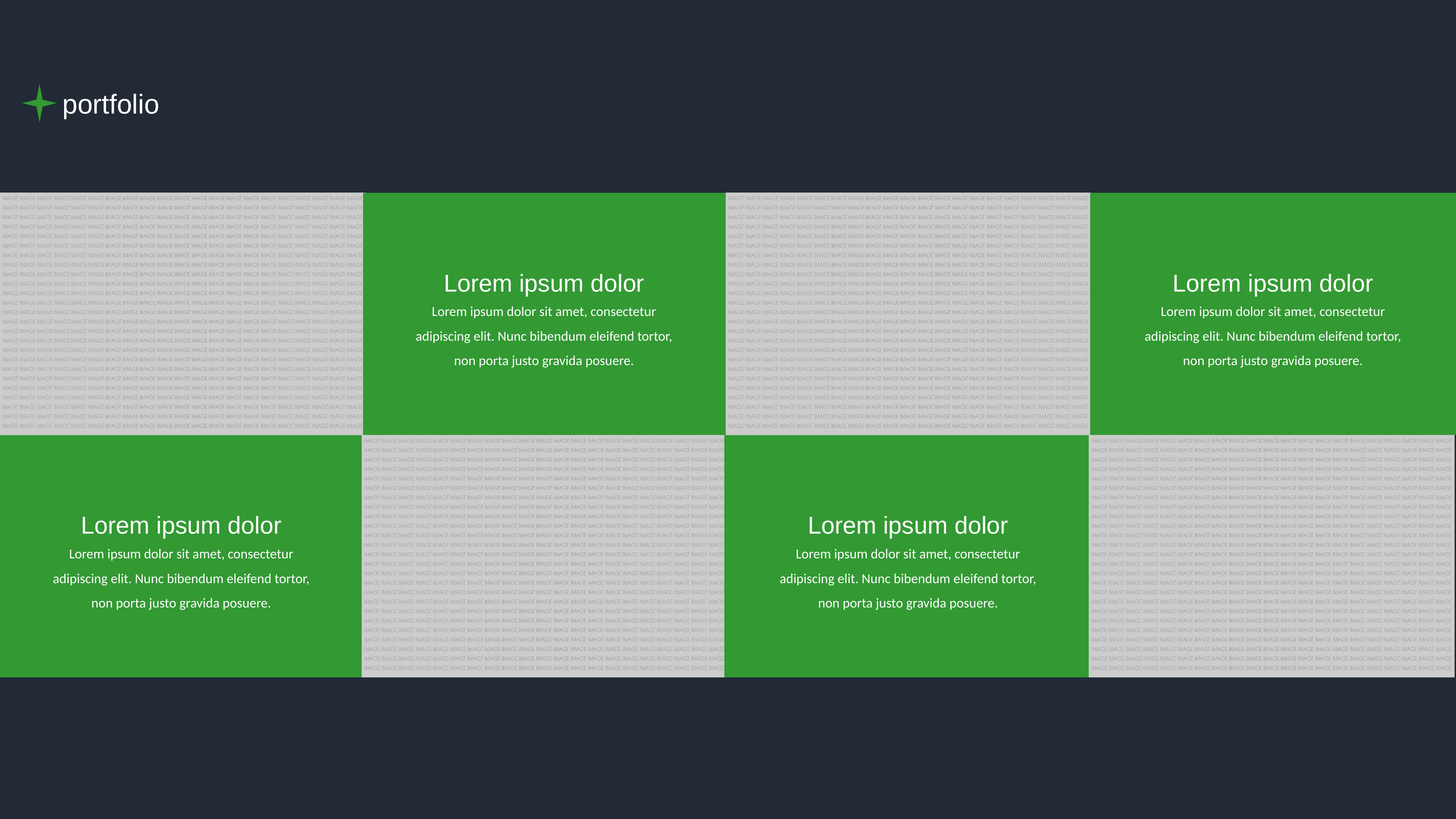

portfolio

Lorem ipsum dolor
Lorem ipsum dolor
Lorem ipsum dolor sit amet, consectetur adipiscing elit. Nunc bibendum eleifend tortor, non porta justo gravida posuere.
Lorem ipsum dolor sit amet, consectetur adipiscing elit. Nunc bibendum eleifend tortor, non porta justo gravida posuere.

Lorem ipsum dolor
Lorem ipsum dolor
Lorem ipsum dolor sit amet, consectetur adipiscing elit. Nunc bibendum eleifend tortor, non porta justo gravida posuere.
Lorem ipsum dolor sit amet, consectetur adipiscing elit. Nunc bibendum eleifend tortor, non porta justo gravida posuere.